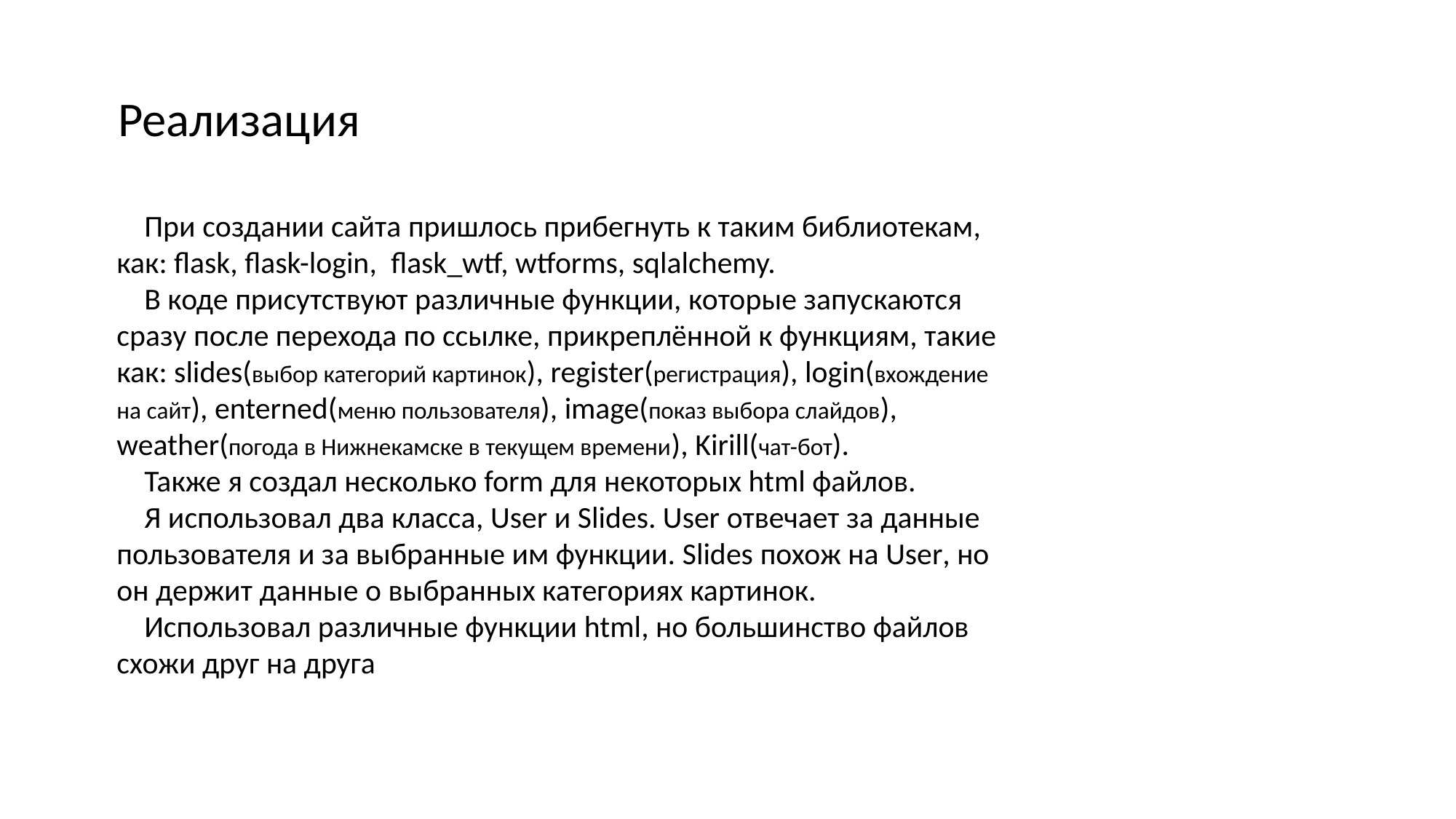

Реализация
    При создании сайта пришлось прибегнуть к таким библиотекам, как: flask, flask-login,  flask_wtf, wtforms, sqlalchemy.
    В коде присутствуют различные функции, которые запускаются сразу после перехода по ссылке, прикреплённой к функциям, такие как: slides(выбор категорий картинок), register(регистрация), login(вхождение на сайт), enterned(меню пользователя), image(показ выбора слайдов), weather(погода в Нижнекамске в текущем времени), Kirill(чат-бот).
    Также я создал несколько form для некоторых html файлов.
    Я использовал два класса, User и Slides. User отвечает за данные пользователя и за выбранные им функции. Slides похож на User, но он держит данные о выбранных категориях картинок.
    Использовал различные функции html, но большинство файлов схожи друг на друга